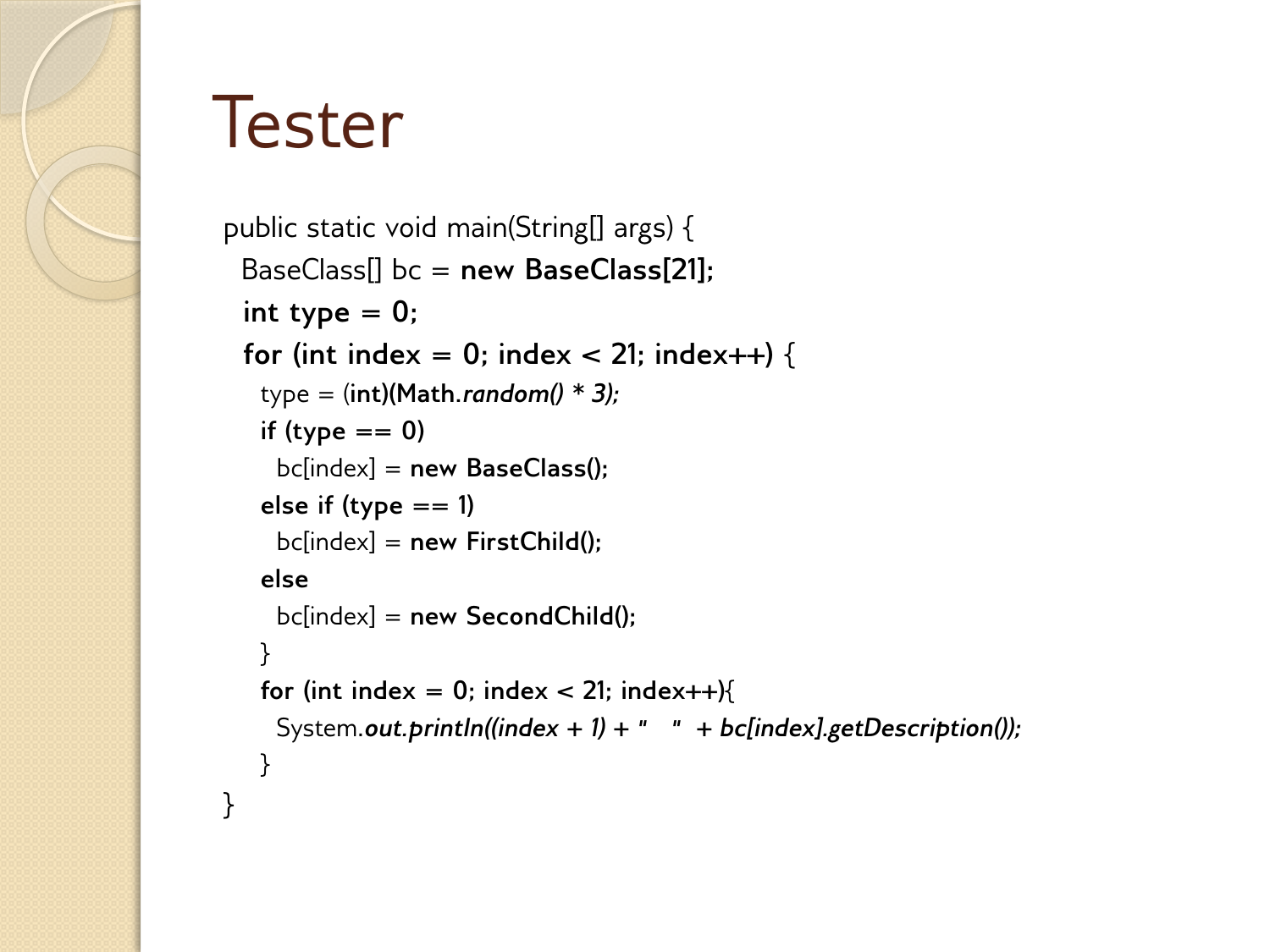

# Tester
public static void main(String[] args) {
  BaseClass[] bc = new BaseClass[21];
  int type = 0;
  for (int index = 0; index < 21; index++) {
type = (int)(Math.random() * 3);
if (type == 0)
  bc[index] = new BaseClass();
else if (type == 1)
  bc[index] = new FirstChild();
else
  bc[index] = new SecondChild();
}
for (int index = 0; index < 21; index++){
  System.out.println((index + 1) + "   "  + bc[index].getDescription());
}
}